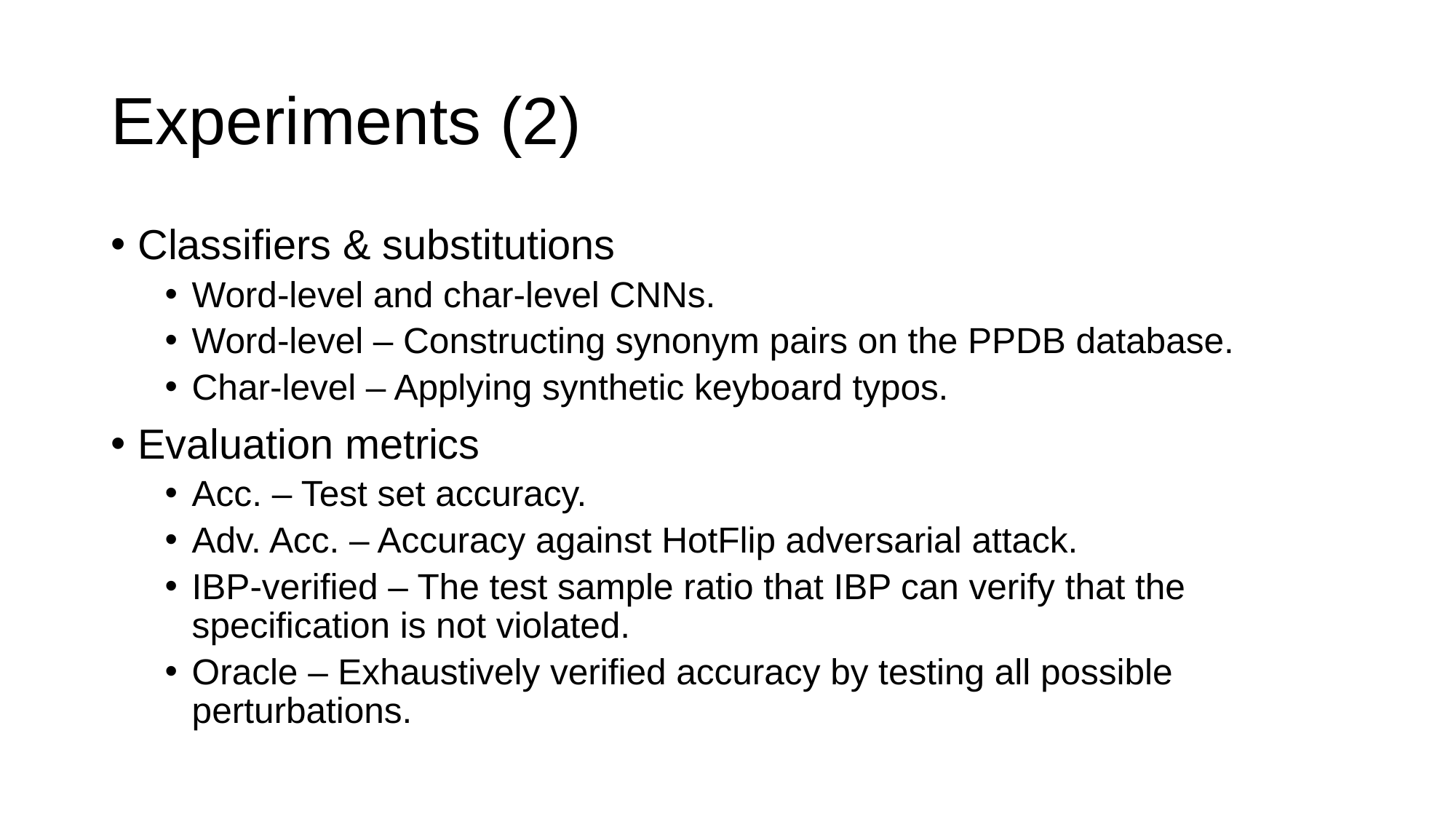

# Experiments (2)
Classifiers & substitutions
Word-level and char-level CNNs.
Word-level – Constructing synonym pairs on the PPDB database.
Char-level – Applying synthetic keyboard typos.
Evaluation metrics
Acc. – Test set accuracy.
Adv. Acc. – Accuracy against HotFlip adversarial attack.
IBP-verified – The test sample ratio that IBP can verify that the specification is not violated.
Oracle – Exhaustively verified accuracy by testing all possible perturbations.